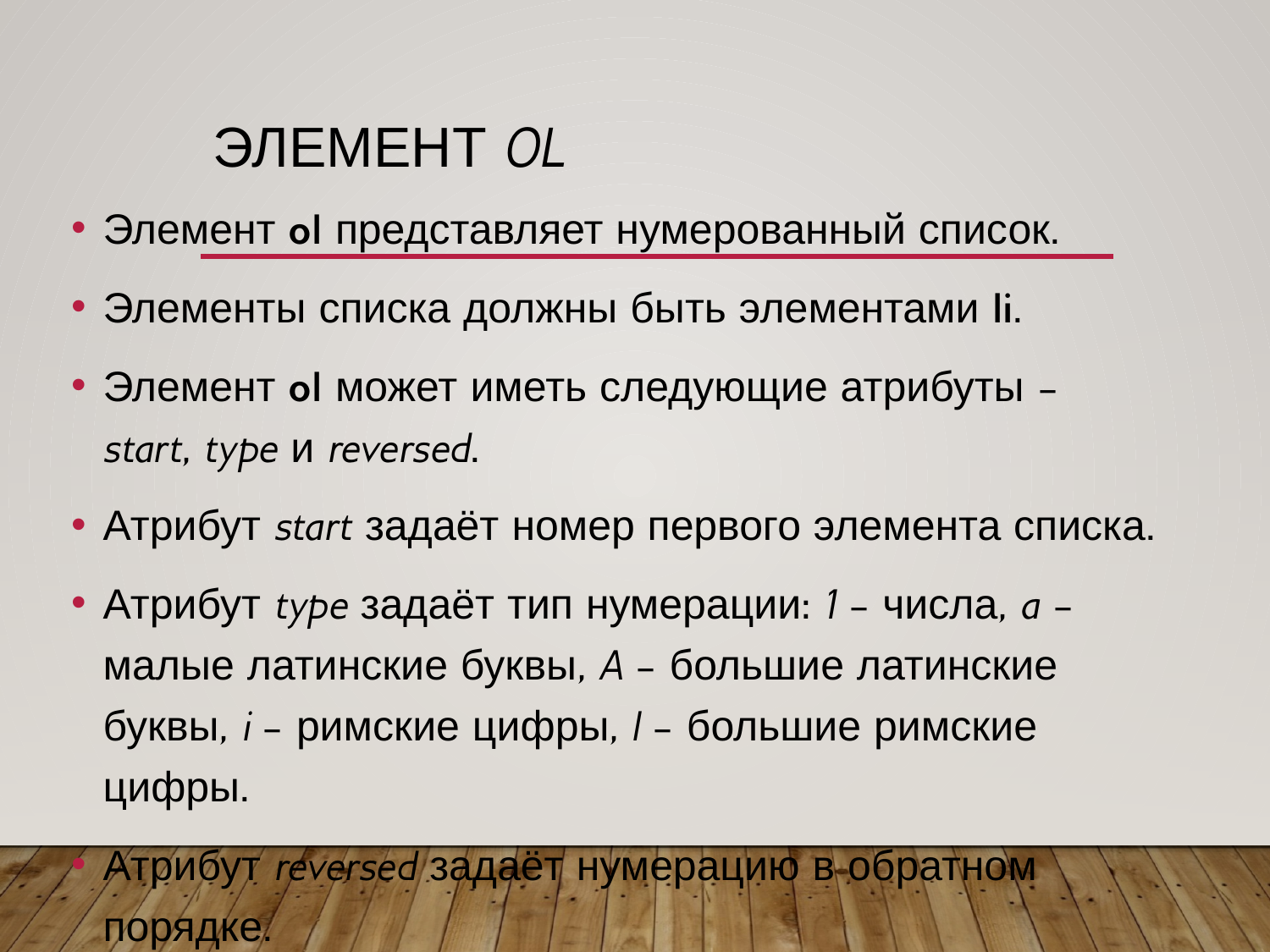

# Элемент ol
Элемент ol представляет нумерованный список.
Элементы списка должны быть элементами li.
Элемент ol может иметь следующие атрибуты – start, type и reversed.
Атрибут start задаёт номер первого элемента списка.
Атрибут type задаёт тип нумерации: 1 – числа, a – малые латинские буквы, A – большие латинские буквы, i – римские цифры, I – большие римские цифры.
Атрибут reversed задаёт нумерацию в обратном порядке.